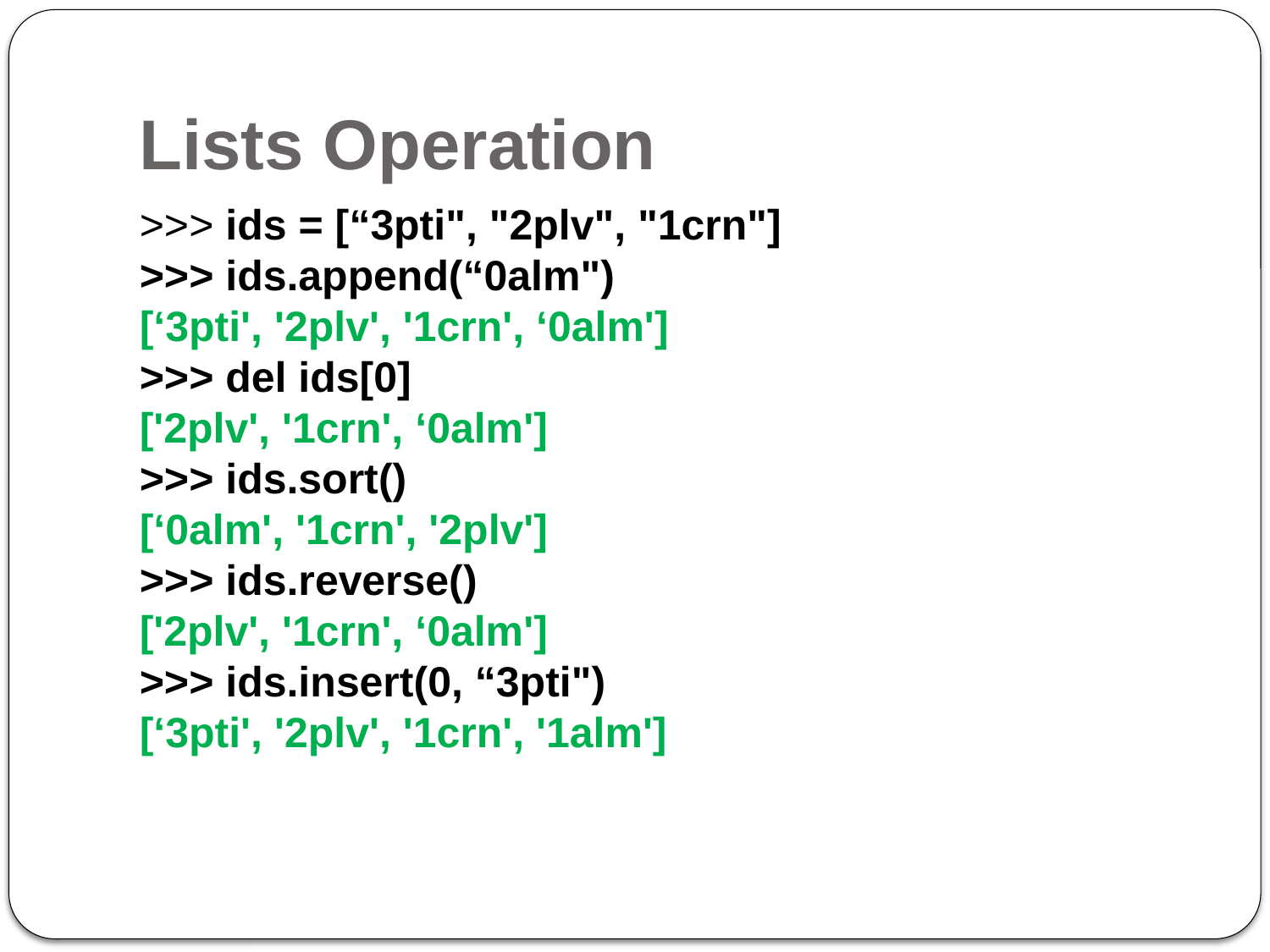

# Lists Operation
>>> ids = [“3pti", "2plv", "1crn"]
>>> ids.append(“0alm")
[‘3pti', '2plv', '1crn', ‘0alm']
>>> del ids[0]
['2plv', '1crn', ‘0alm']
>>> ids.sort()
[‘0alm', '1crn', '2plv']
>>> ids.reverse()
['2plv', '1crn', ‘0alm']
>>> ids.insert(0, “3pti")
[‘3pti', '2plv', '1crn', '1alm']